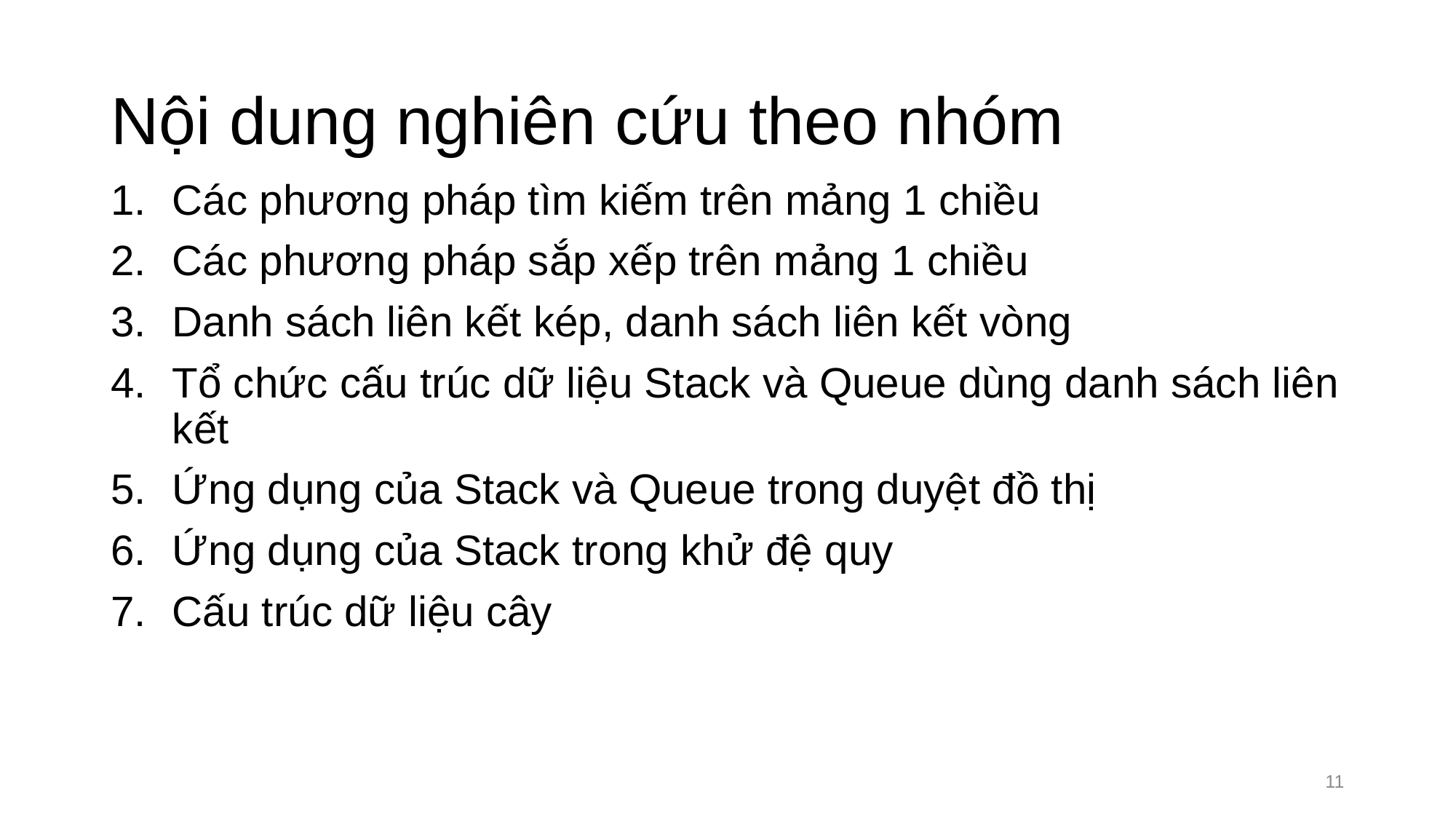

# Nội dung nghiên cứu theo nhóm
Các phương pháp tìm kiếm trên mảng 1 chiều
Các phương pháp sắp xếp trên mảng 1 chiều
Danh sách liên kết kép, danh sách liên kết vòng
Tổ chức cấu trúc dữ liệu Stack và Queue dùng danh sách liên kết
Ứng dụng của Stack và Queue trong duyệt đồ thị
Ứng dụng của Stack trong khử đệ quy
Cấu trúc dữ liệu cây
11